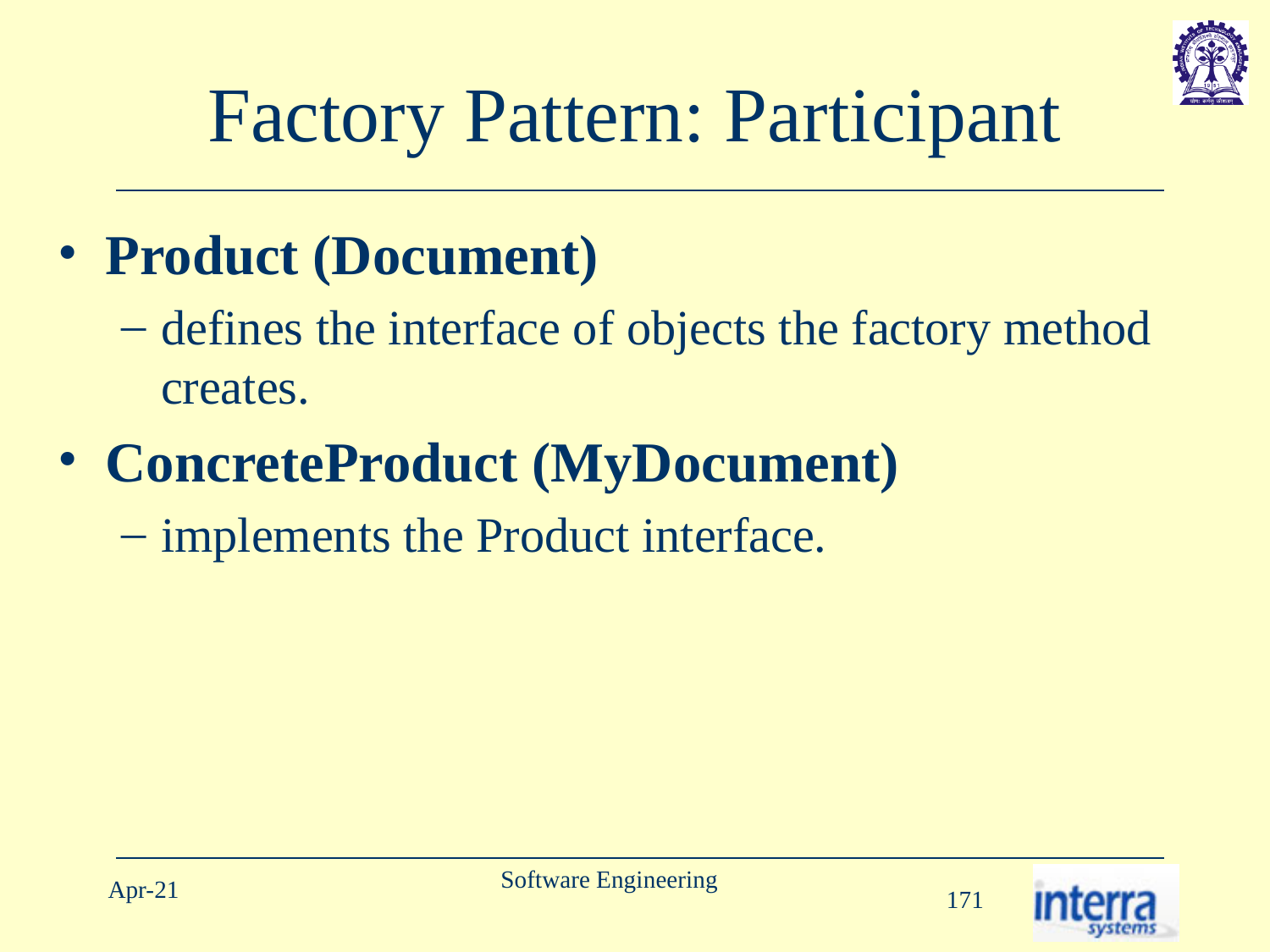

# Factory Pattern: Participant
Product (Document)
defines the interface of objects the factory method creates.
ConcreteProduct (MyDocument)
implements the Product interface.
Software Engineering
Apr-21